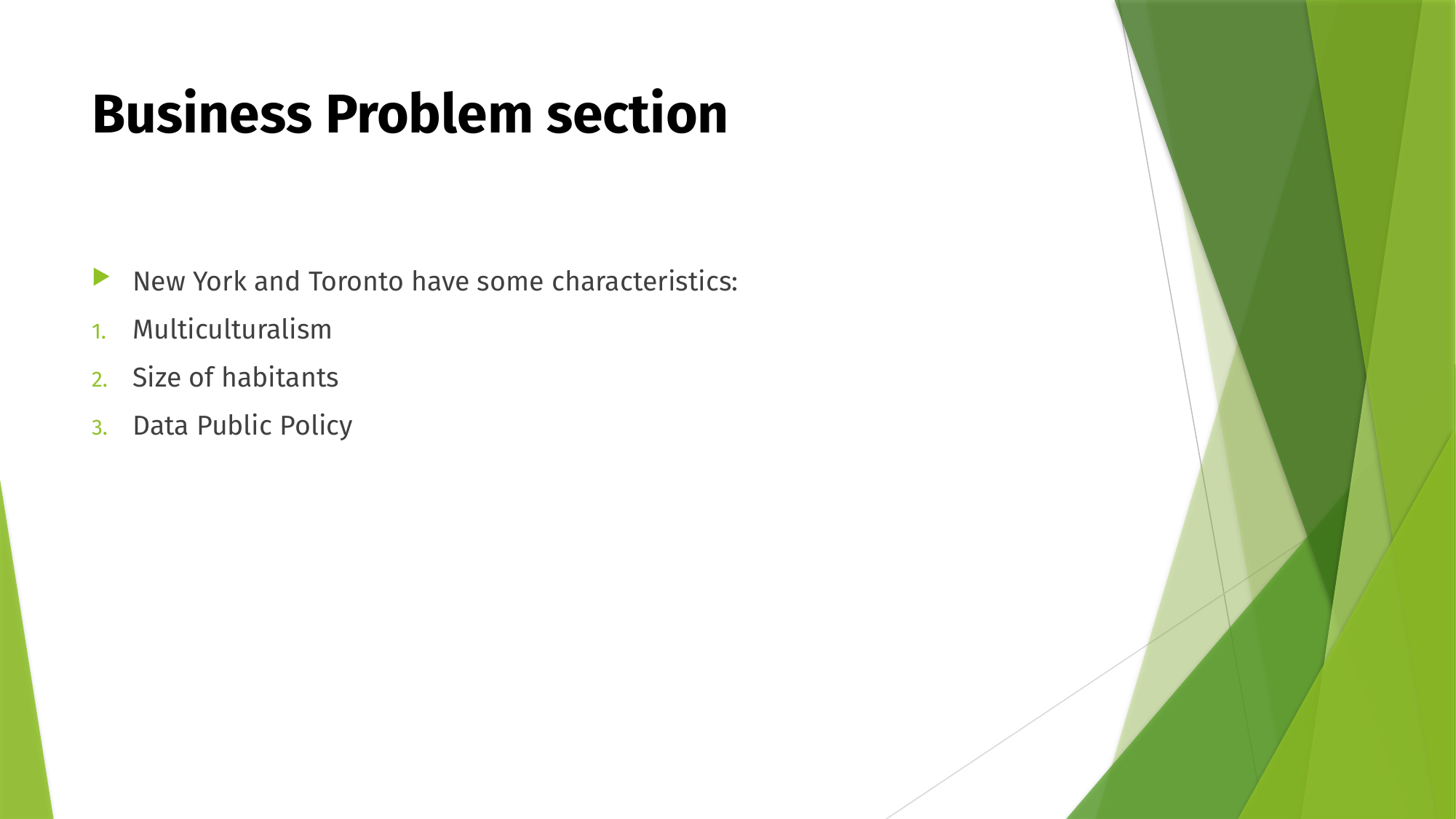

# Business Problem section
New York and Toronto have some characteristics:
Multiculturalism
Size of habitants
Data Public Policy